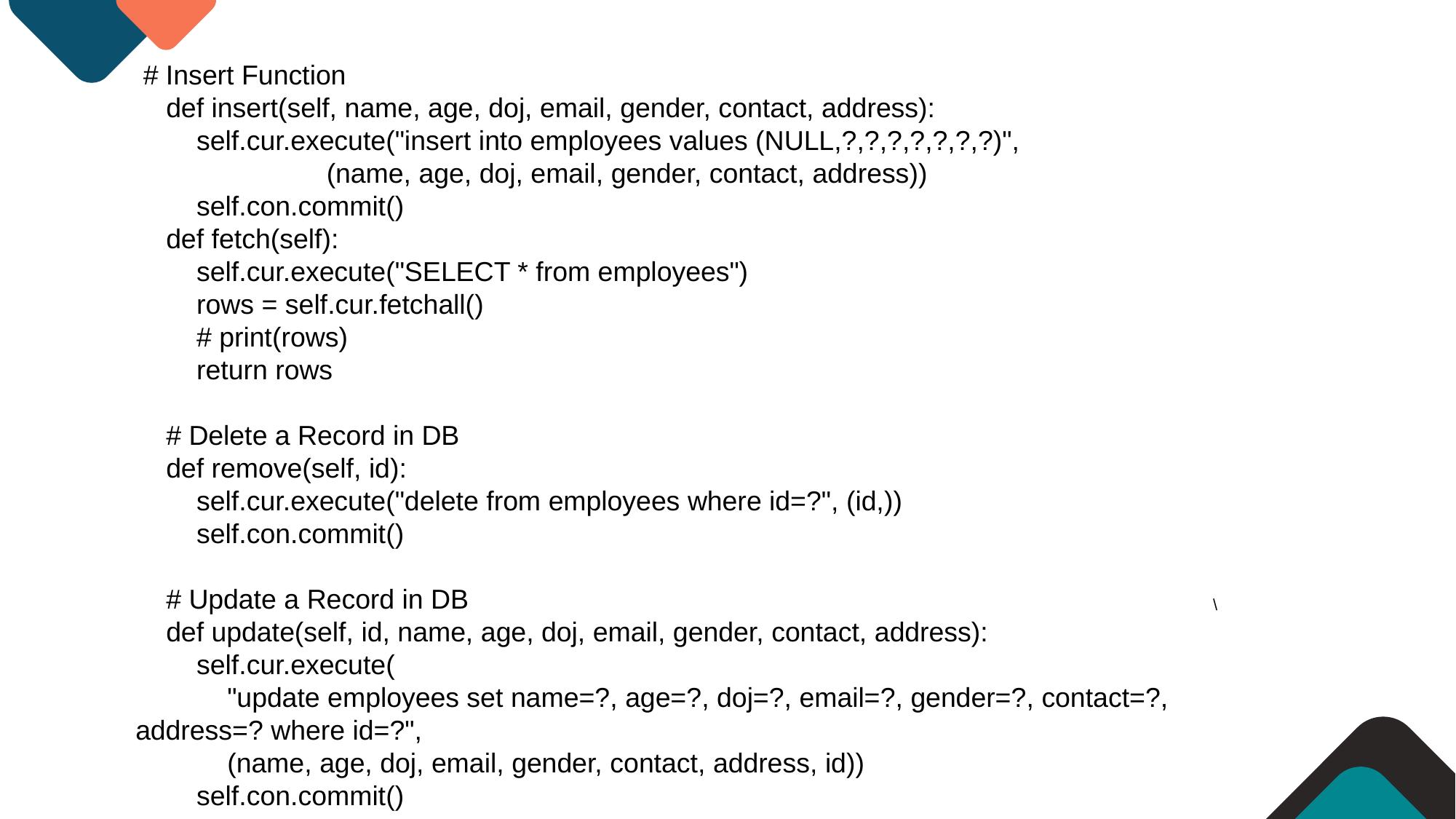

# Insert Function
    def insert(self, name, age, doj, email, gender, contact, address):
        self.cur.execute("insert into employees values (NULL,?,?,?,?,?,?,?)",
                         (name, age, doj, email, gender, contact, address))
        self.con.commit()
    def fetch(self):
        self.cur.execute("SELECT * from employees")
        rows = self.cur.fetchall()
        # print(rows)
        return rows

    # Delete a Record in DB
    def remove(self, id):
        self.cur.execute("delete from employees where id=?", (id,))
        self.con.commit()

    # Update a Record in DB
    def update(self, id, name, age, doj, email, gender, contact, address):
        self.cur.execute(
            "update employees set name=?, age=?, doj=?, email=?, gender=?, contact=?, address=? where id=?",
            (name, age, doj, email, gender, contact, address, id))
        self.con.commit()

\